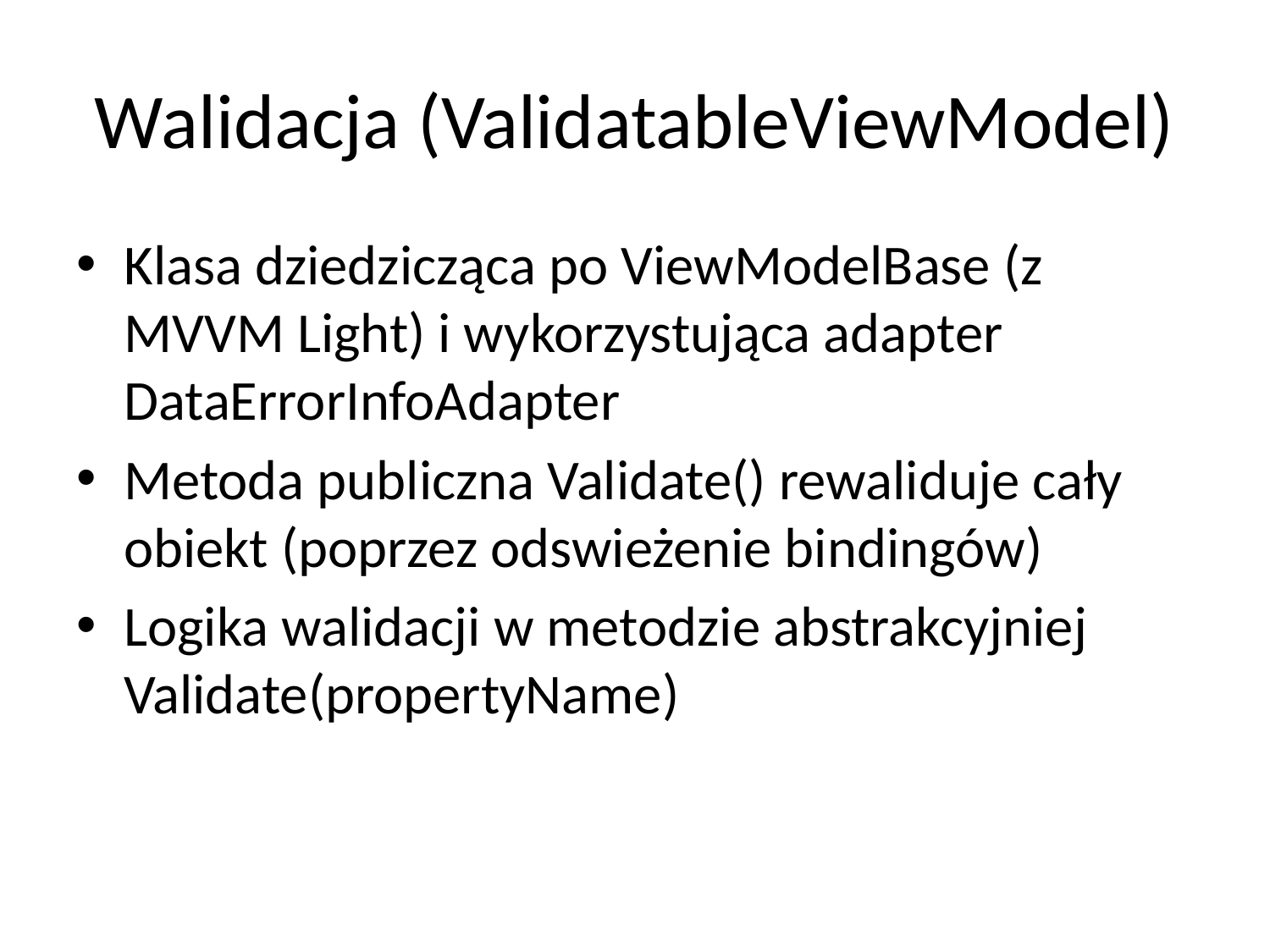

# Walidacja (ValidatableViewModel)
Klasa dziedzicząca po ViewModelBase (z MVVM Light) i wykorzystująca adapter DataErrorInfoAdapter
Metoda publiczna Validate() rewaliduje cały obiekt (poprzez odswieżenie bindingów)
Logika walidacji w metodzie abstrakcyjniej Validate(propertyName)